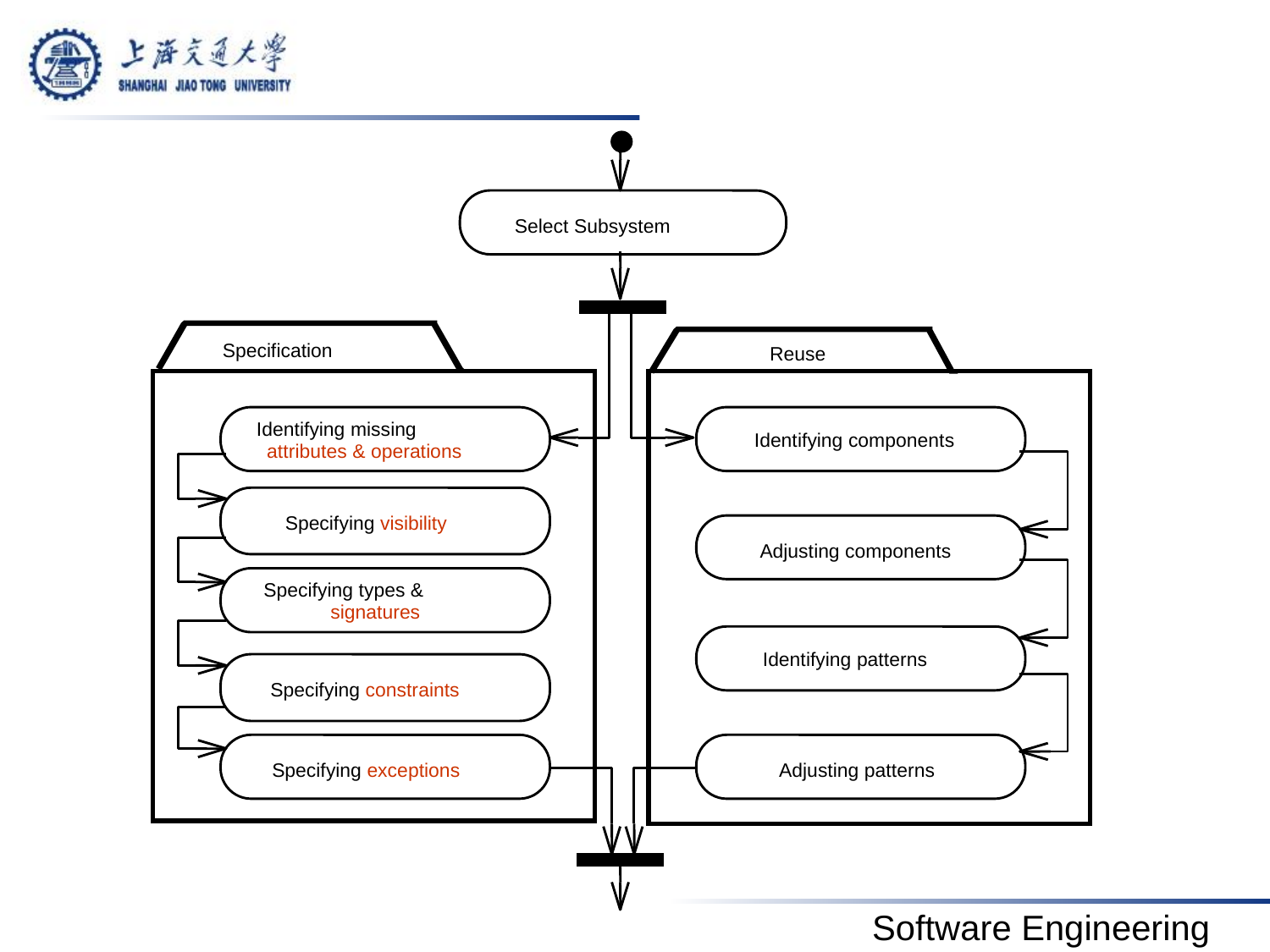

#

Select Subsystem

Specification
Reuse

Identifying missing
Identifying components

attributes & operations

Specifying visibility

Adjusting components

Specifying types &

signatures

Identifying patterns

Specifying constraints

Specifying exceptions
Adjusting patterns